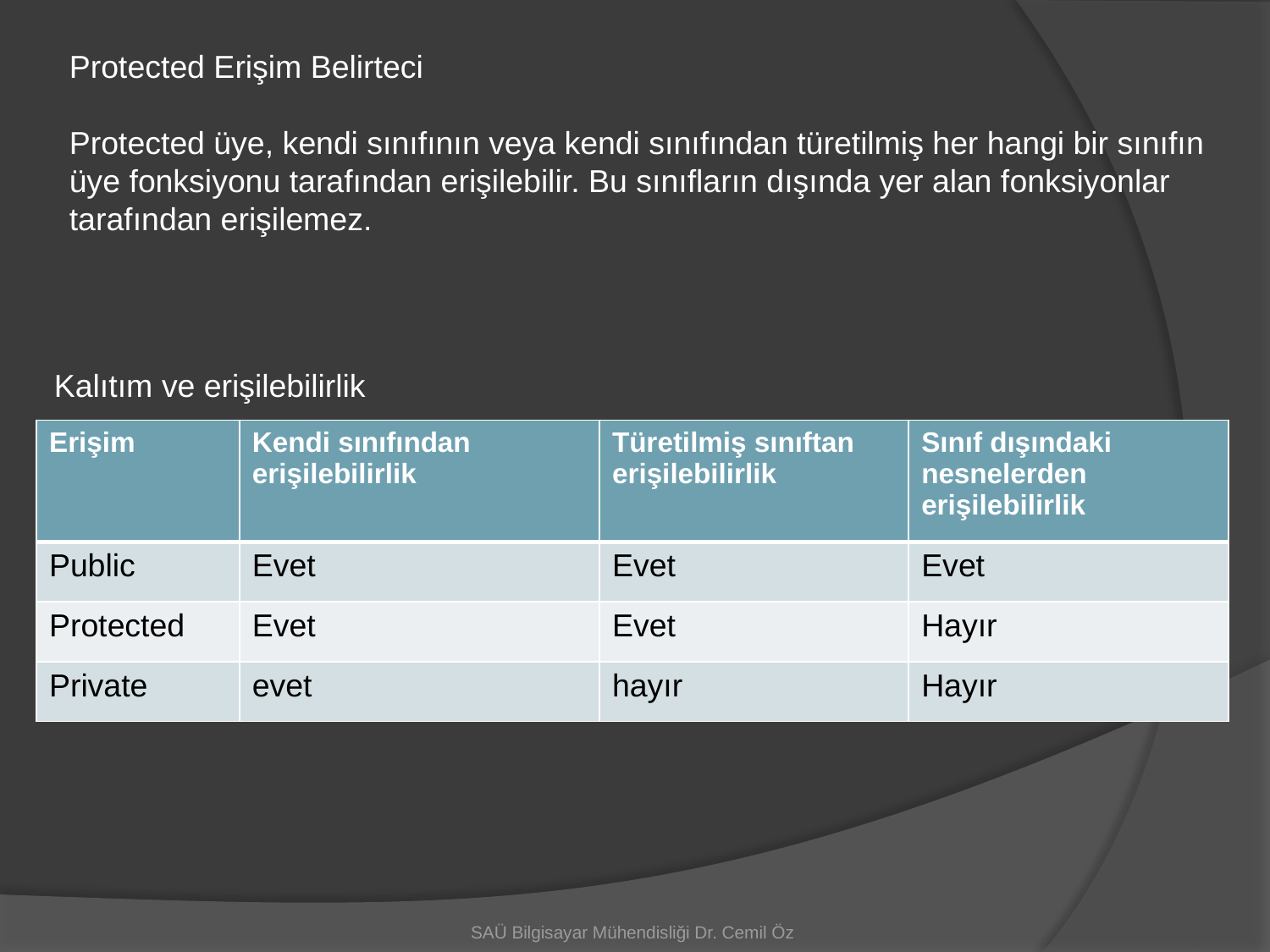

Protected Erişim Belirteci

Protected üye, kendi sınıfının veya kendi sınıfından türetilmiş her hangi bir sınıfın üye fonksiyonu tarafından erişilebilir. Bu sınıfların dışında yer alan fonksiyonlar tarafından erişilemez.

Kalıtım ve erişilebilirlik

| Erişim | Kendi sınıfından erişilebilirlik | Türetilmiş sınıftan erişilebilirlik | Sınıf dışındaki nesnelerden erişilebilirlik |
| --- | --- | --- | --- |
| Public | Evet | Evet | Evet |
| Protected | Evet | Evet | Hayır |
| Private | evet | hayır | Hayır |
SAÜ Bilgisayar Mühendisliği Dr. Cemil Öz